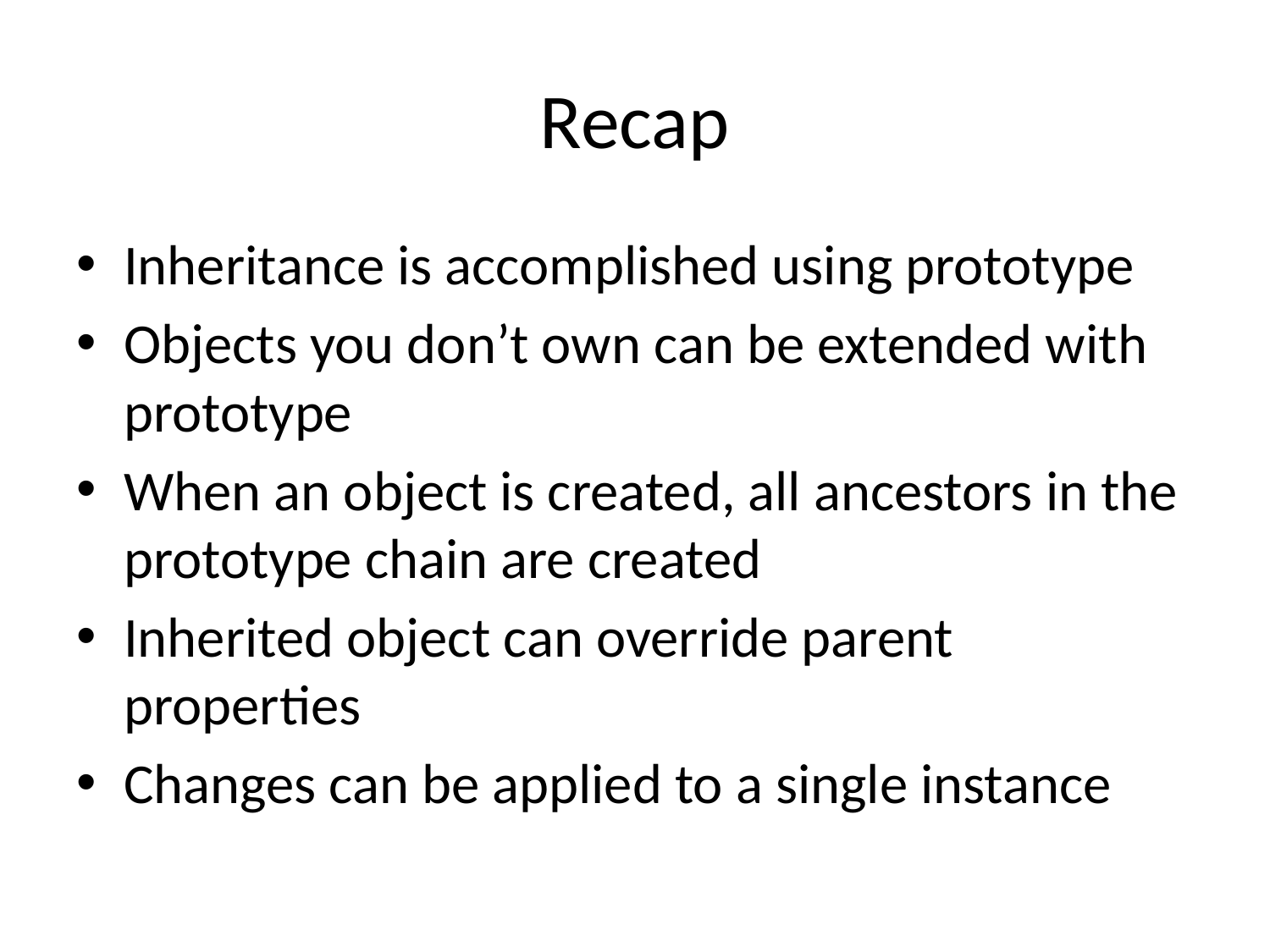

# Recap
Inheritance is accomplished using prototype
Objects you don’t own can be extended with prototype
When an object is created, all ancestors in the prototype chain are created
Inherited object can override parent properties
Changes can be applied to a single instance